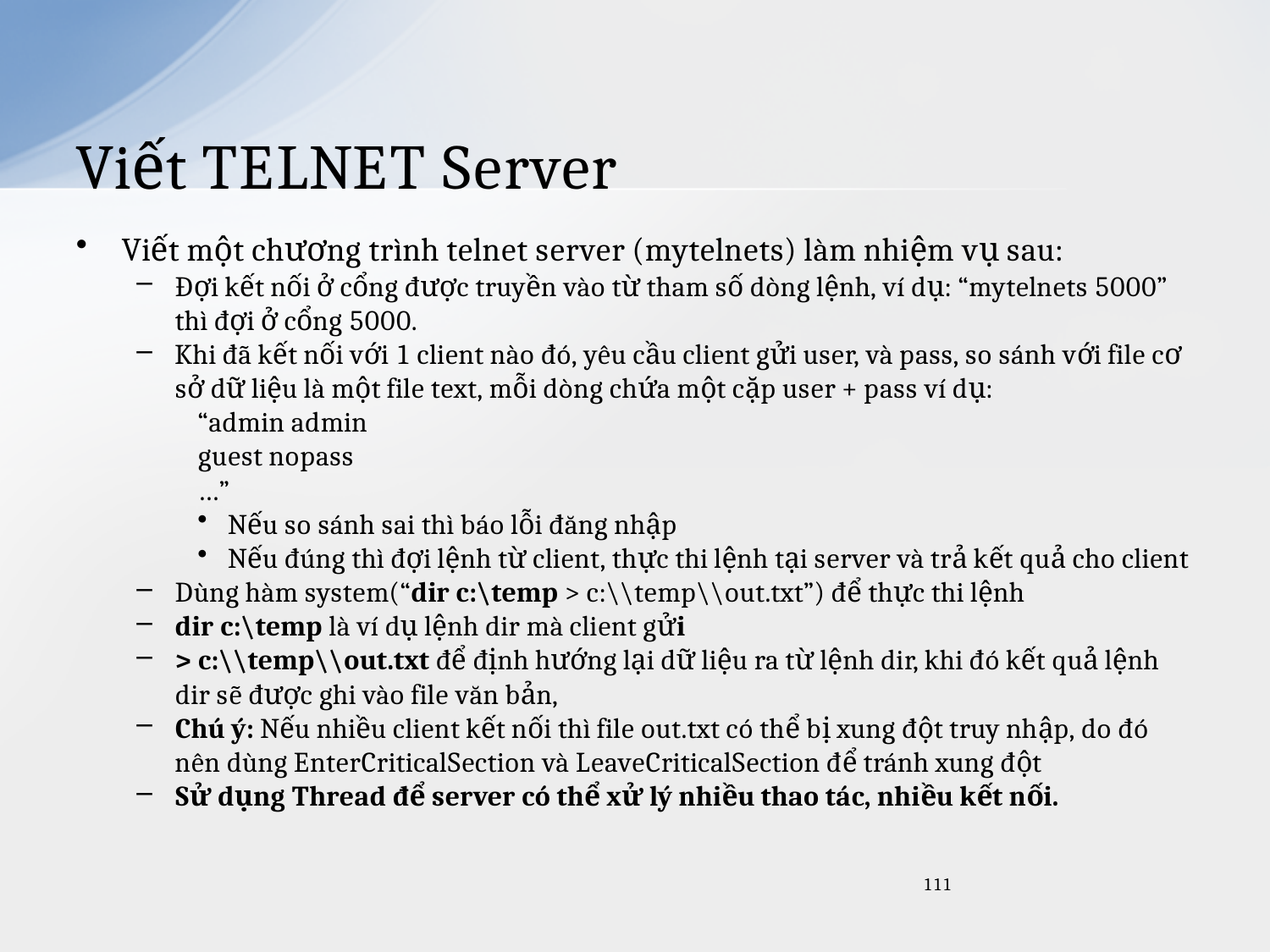

# Viết TELNET Server
Viết một chương trình telnet server (mytelnets) làm nhiệm vụ sau:
Đợi kết nối ở cổng được truyền vào từ tham số dòng lệnh, ví dụ: “mytelnets 5000” thì đợi ở cổng 5000.
Khi đã kết nối với 1 client nào đó, yêu cầu client gửi user, và pass, so sánh với file cơ sở dữ liệu là một file text, mỗi dòng chứa một cặp user + pass ví dụ:
“admin admin
guest nopass
…”
Nếu so sánh sai thì báo lỗi đăng nhập
Nếu đúng thì đợi lệnh từ client, thực thi lệnh tại server và trả kết quả cho client
Dùng hàm system(“dir c:\temp > c:\\temp\\out.txt”) để thực thi lệnh
dir c:\temp là ví dụ lệnh dir mà client gửi
> c:\\temp\\out.txt để định hướng lại dữ liệu ra từ lệnh dir, khi đó kết quả lệnh dir sẽ được ghi vào file văn bản,
Chú ý: Nếu nhiều client kết nối thì file out.txt có thể bị xung đột truy nhập, do đó nên dùng EnterCriticalSection và LeaveCriticalSection để tránh xung đột
Sử dụng Thread để server có thể xử lý nhiều thao tác, nhiều kết nối.
111